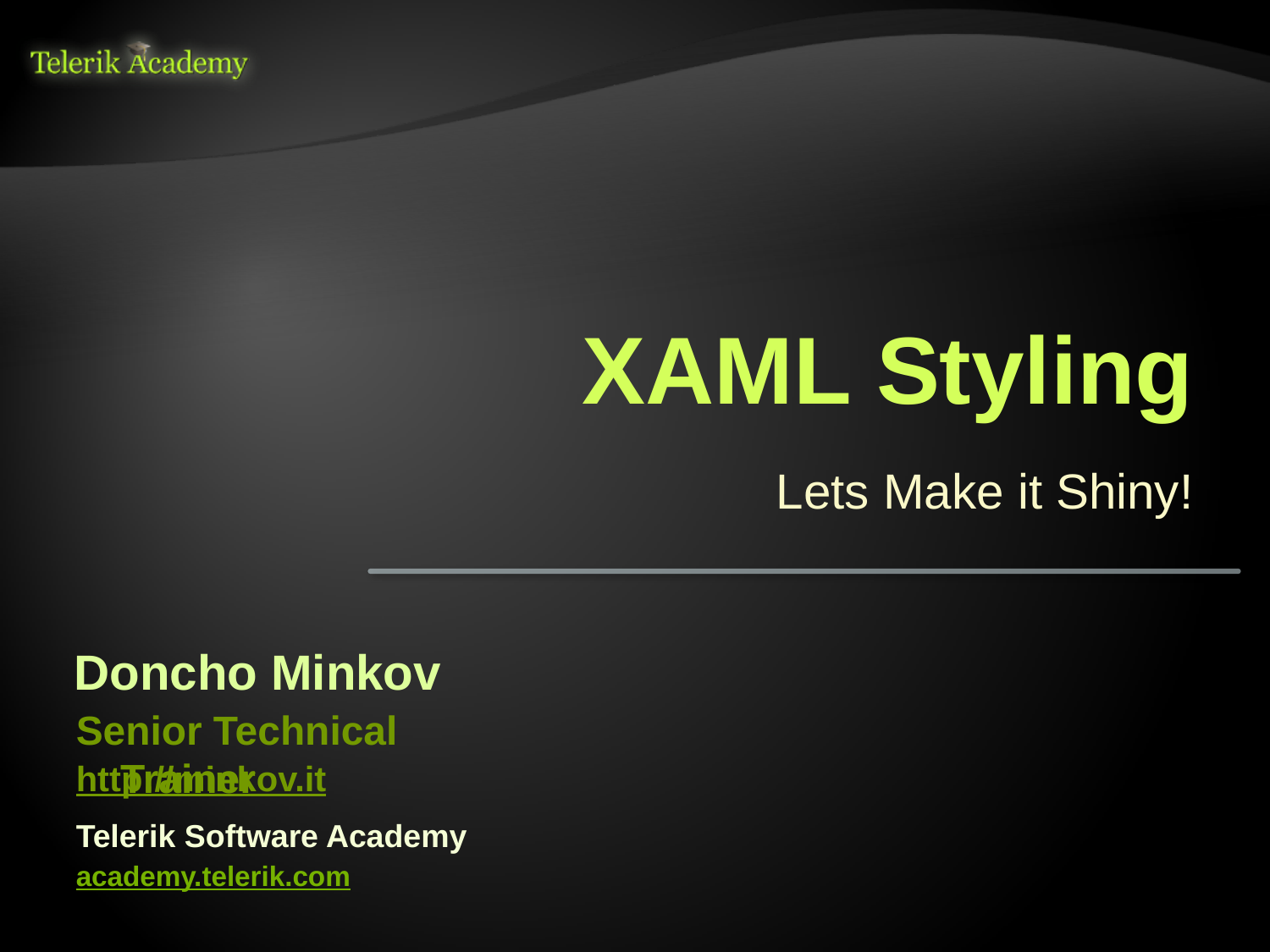

# XAML Styling
Lets Make it Shiny!
Doncho Minkov
Senior Technical Trainer
http://minkov.it
Telerik Software Academy
academy.telerik.com